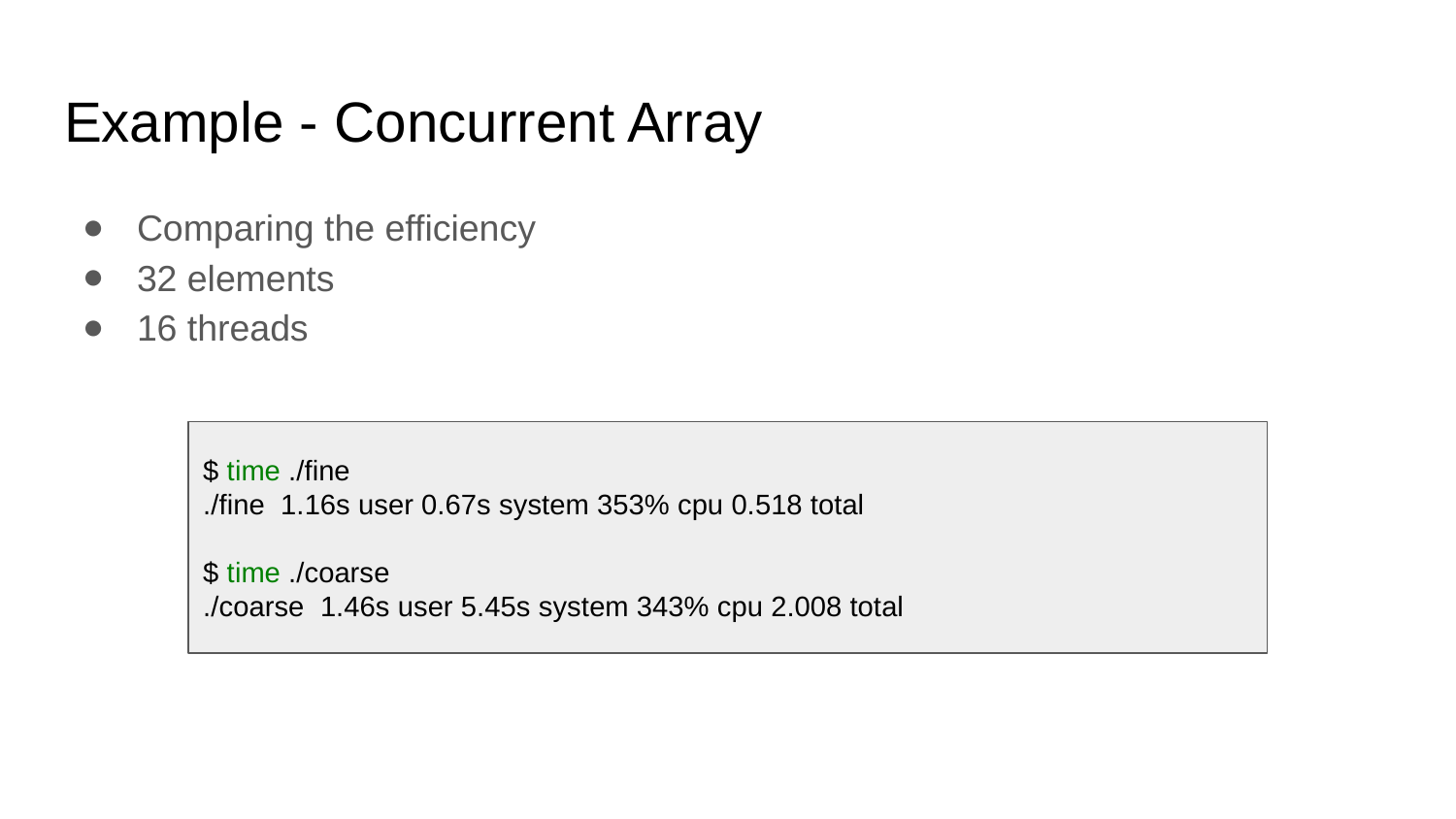

# Example - Concurrent Array
Comparing the efficiency
32 elements
16 threads
$ time ./fine
./fine  1.16s user 0.67s system 353% cpu 0.518 total

$ time ./coarse
./coarse  1.46s user 5.45s system 343% cpu 2.008 total